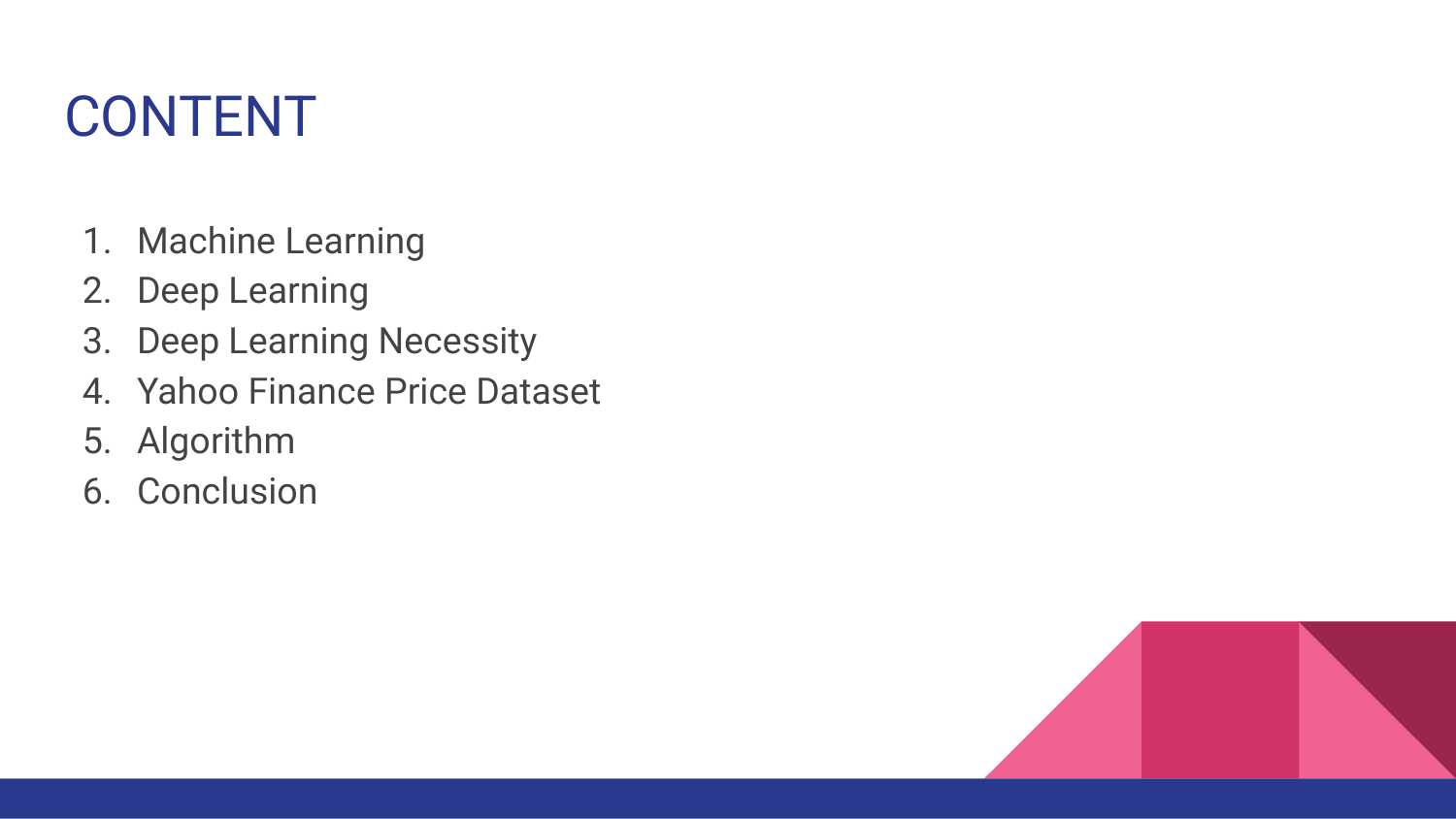

# CONTENT
Machine Learning
Deep Learning
Deep Learning Necessity
Yahoo Finance Price Dataset
Algorithm
Conclusion